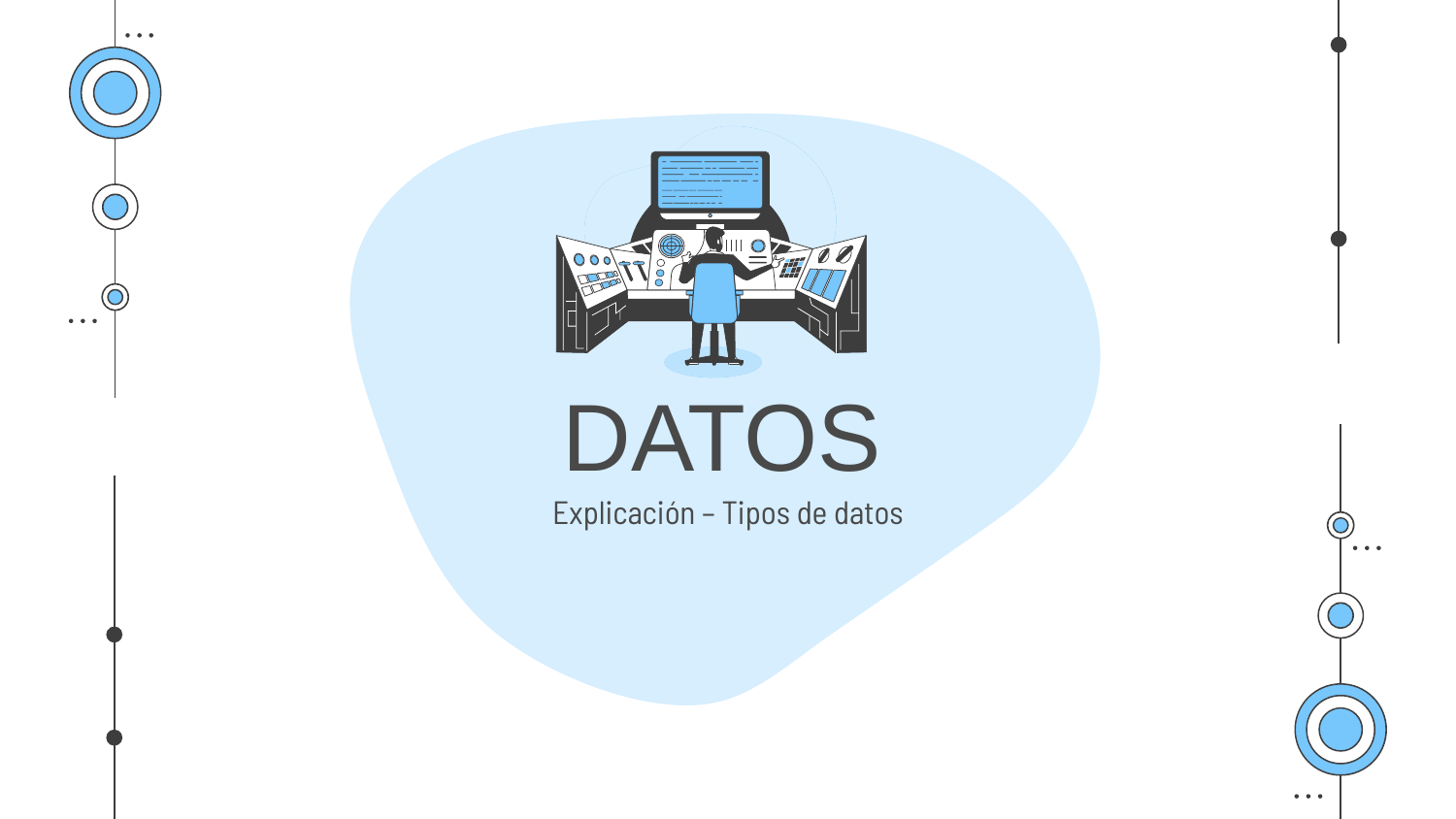

# DATOS
Explicación – Tipos de datos